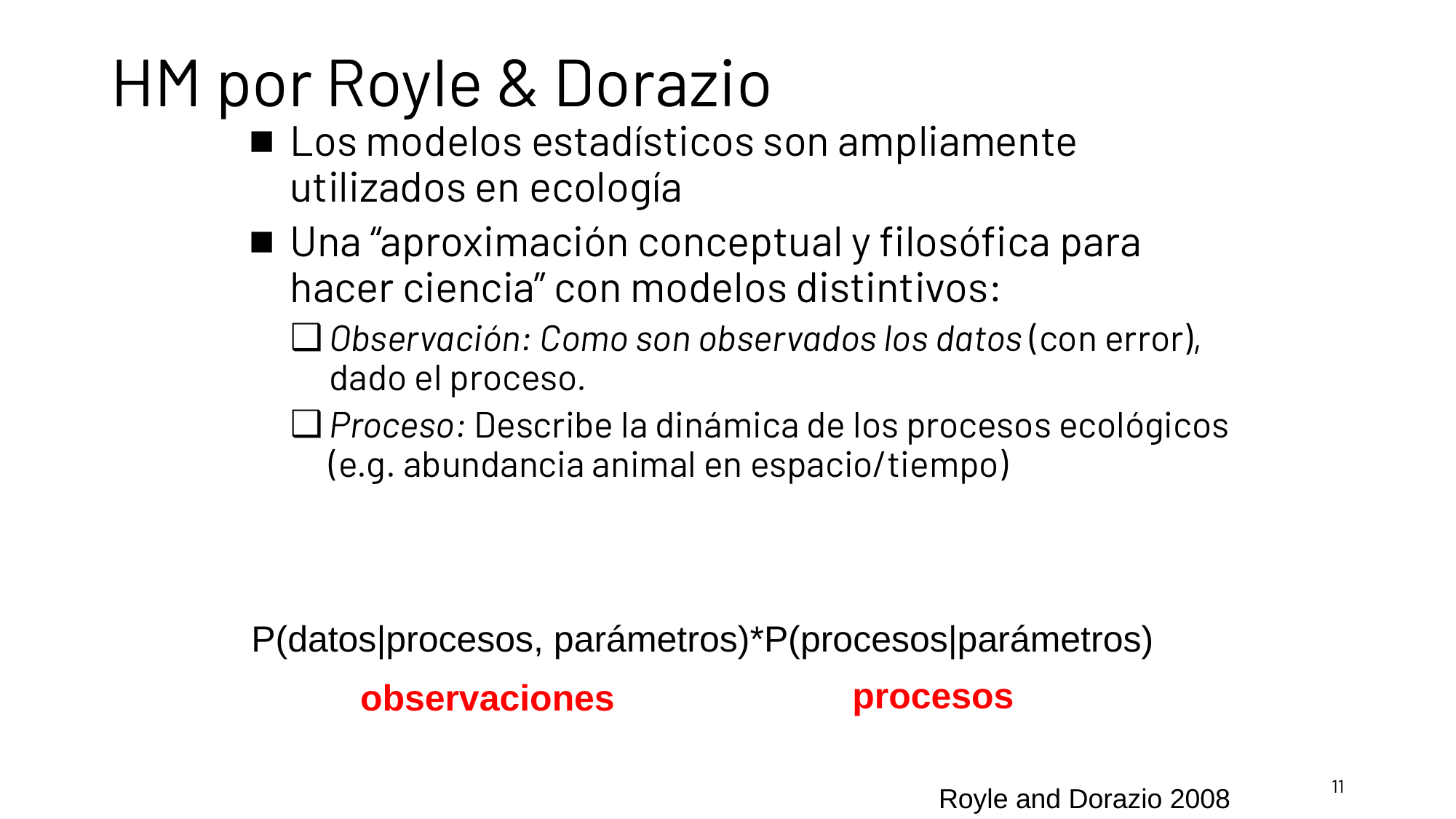

# HM por Royle & Dorazio
Los modelos estadísticos son ampliamente utilizados en ecología
Una “aproximación conceptual y filosófica para hacer ciencia” con modelos distintivos:
Observación: Como son observados los datos (con error), dado el proceso.
Proceso: Describe la dinámica de los procesos ecológicos (e.g. abundancia animal en espacio/tiempo)
P(datos|procesos, parámetros)*P(procesos|parámetros)
procesos
observaciones
11
Royle and Dorazio 2008